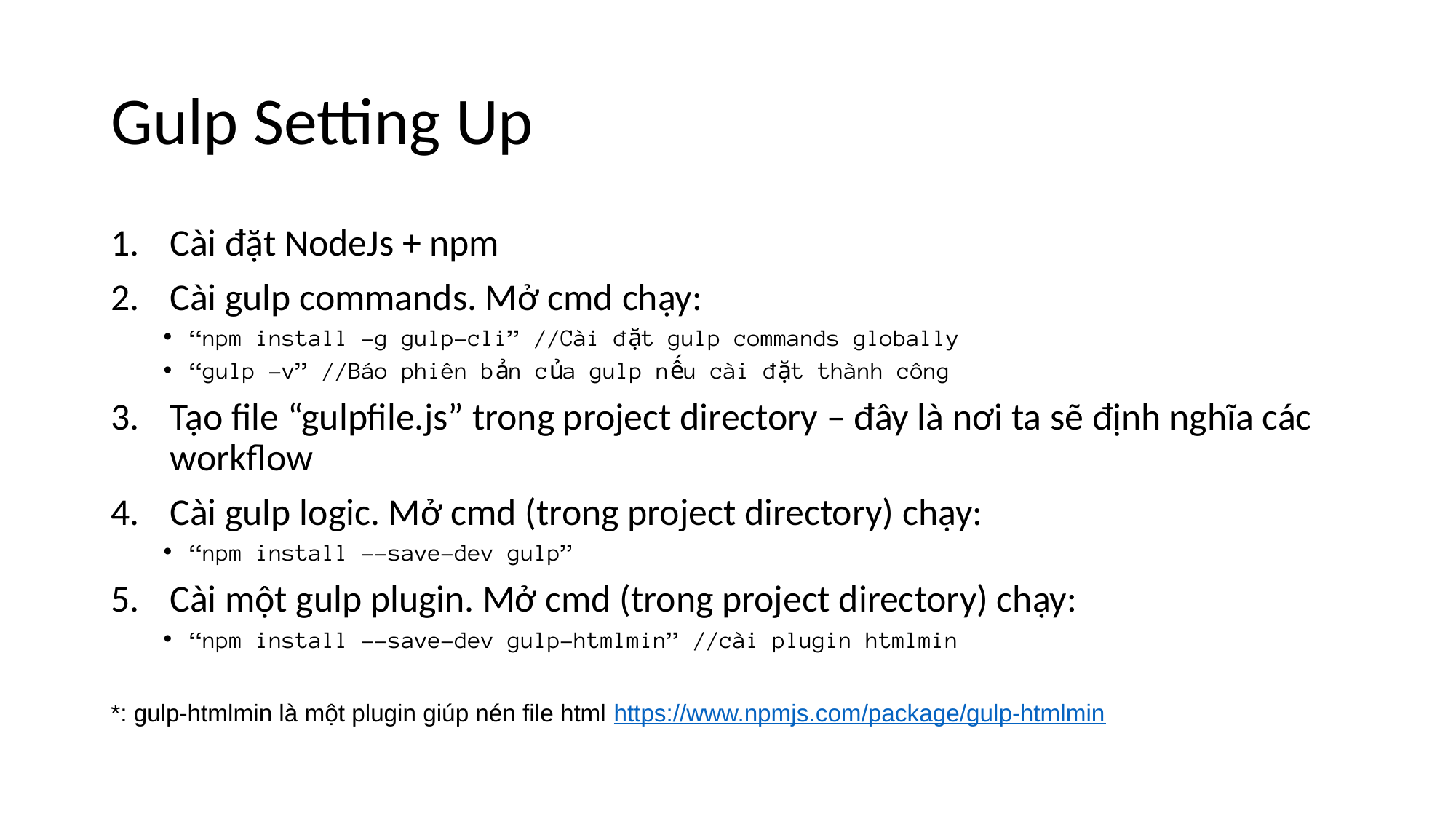

# Gulp Setting Up
Cài đặt NodeJs + npm
Cài gulp commands. Mở cmd chạy:
“npm install -g gulp-cli” //Cài đặt gulp commands globally
“gulp -v” //Báo phiên bản của gulp nếu cài đặt thành công
Tạo file “gulpfile.js” trong project directory – đây là nơi ta sẽ định nghĩa các workflow
Cài gulp logic. Mở cmd (trong project directory) chạy:
“npm install --save-dev gulp”
Cài một gulp plugin. Mở cmd (trong project directory) chạy:
“npm install --save-dev gulp-htmlmin” //cài plugin htmlmin

*: gulp-htmlmin là một plugin giúp nén file html https://www.npmjs.com/package/gulp-htmlmin